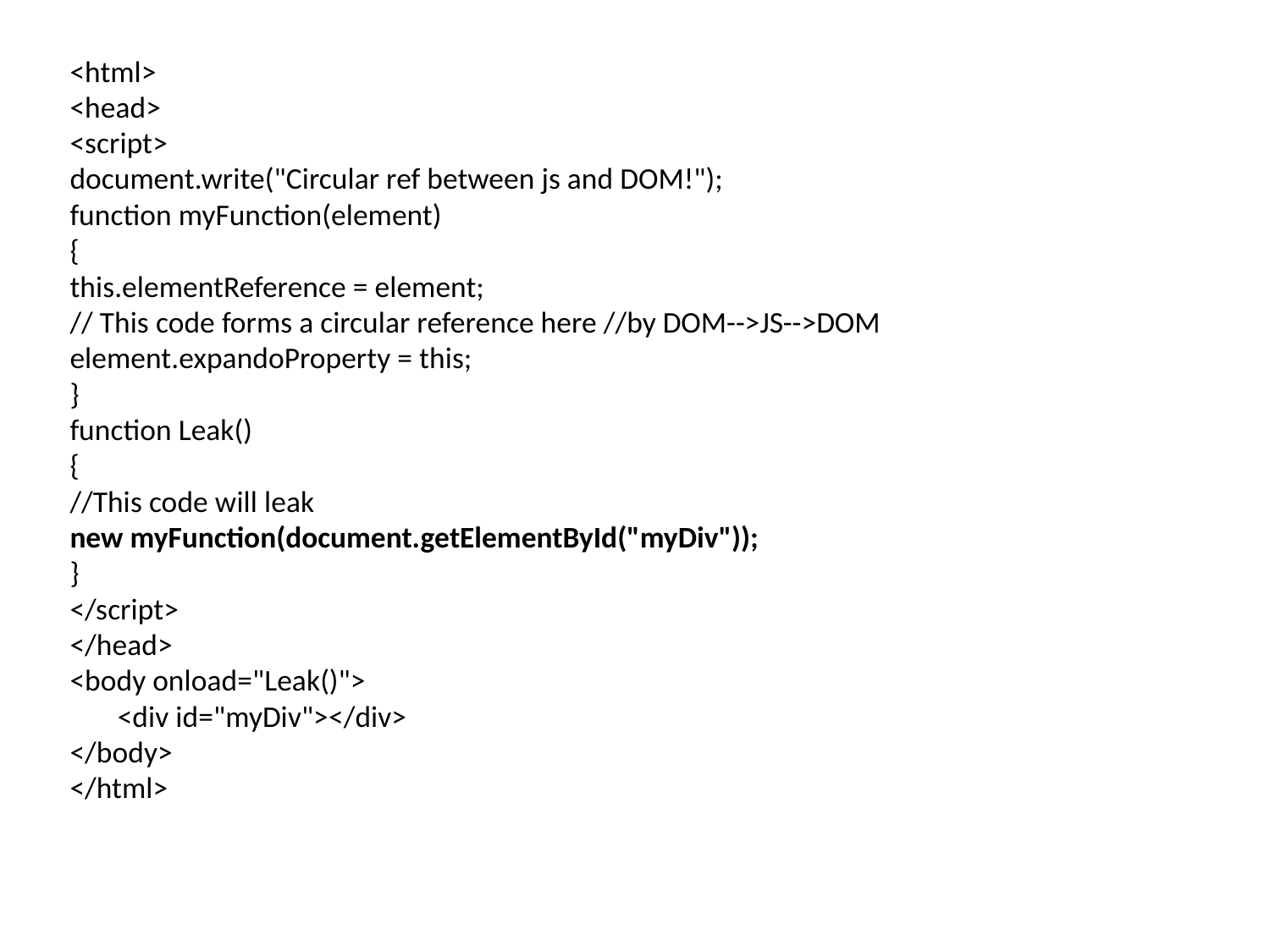

<html>
<head>
<script>
document.write("Circular ref between js and DOM!");
function myFunction(element)
{
this.elementReference = element;
// This code forms a circular reference here //by DOM-->JS-->DOM
element.expandoProperty = this;
}
function Leak()
{
//This code will leak
new myFunction(document.getElementById("myDiv"));
}
</script>
</head>
<body onload="Leak()">
	<div id="myDiv"></div>
</body>
</html>